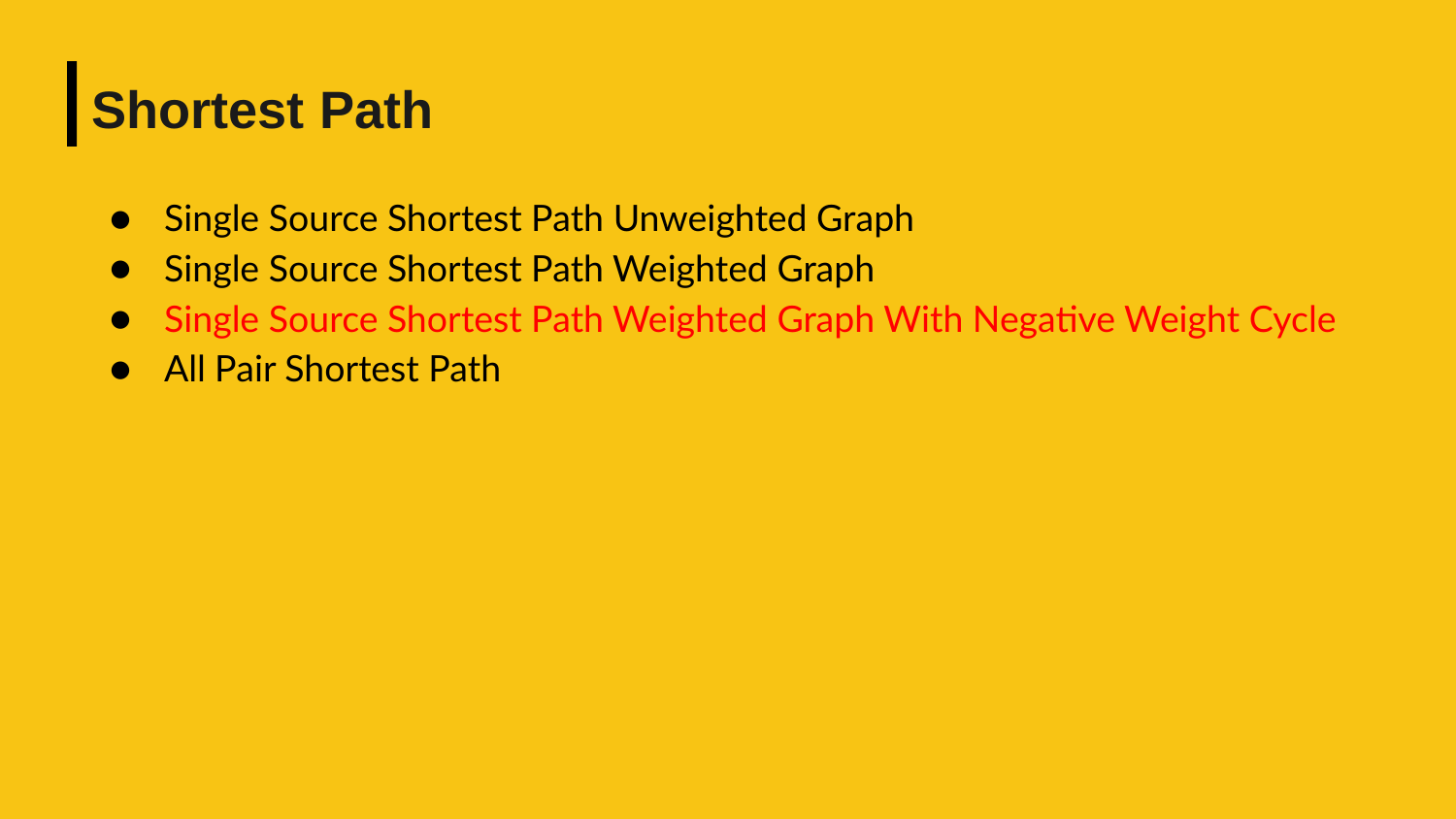

# Shortest Path
Single Source Shortest Path Unweighted Graph
Single Source Shortest Path Weighted Graph
Single Source Shortest Path Weighted Graph With Negative Weight Cycle
All Pair Shortest Path